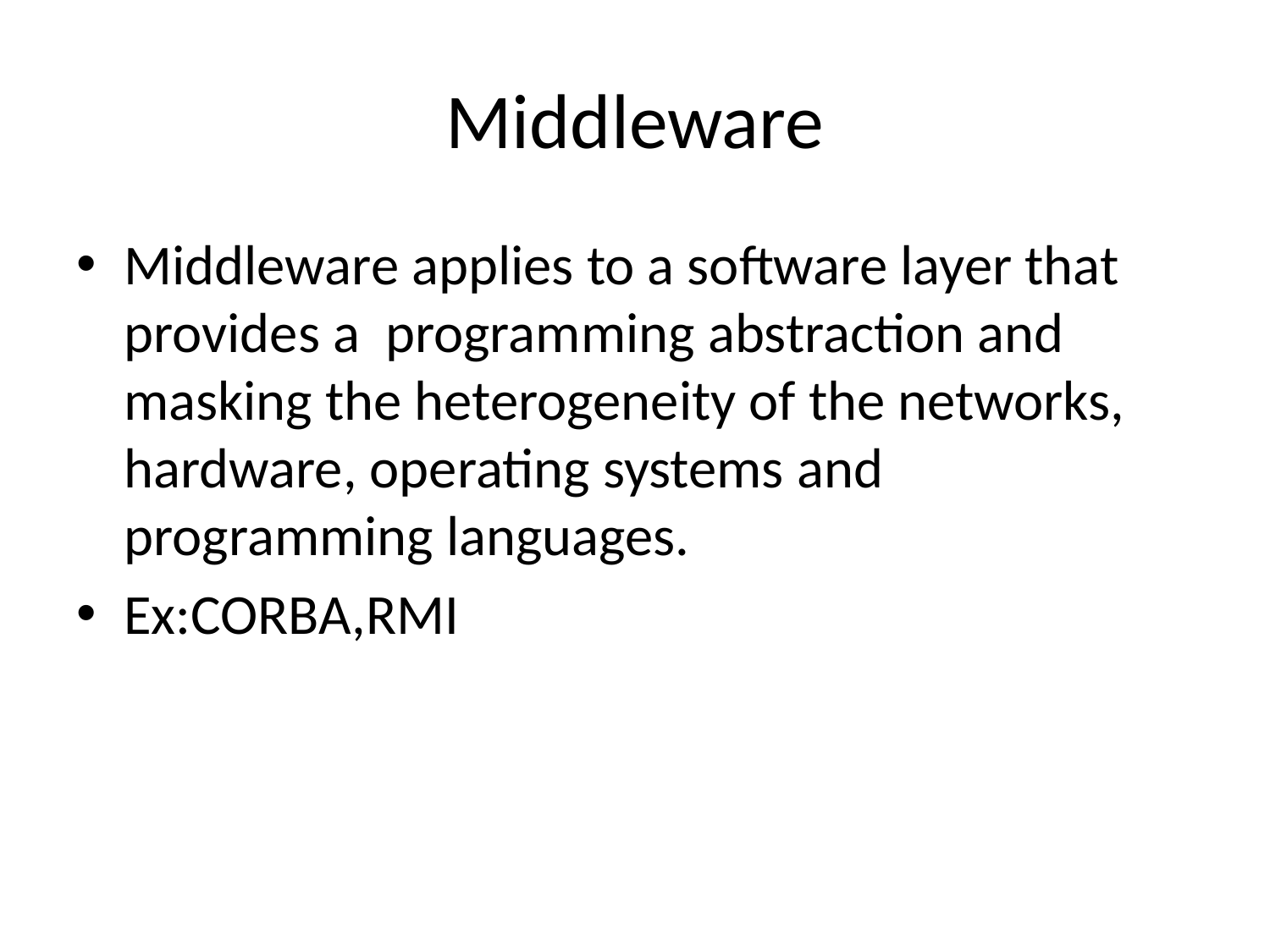

# Middleware
Middleware applies to a software layer that provides a  programming abstraction and masking the heterogeneity of the networks, hardware, operating systems and programming languages.
Ex:CORBA,RMI